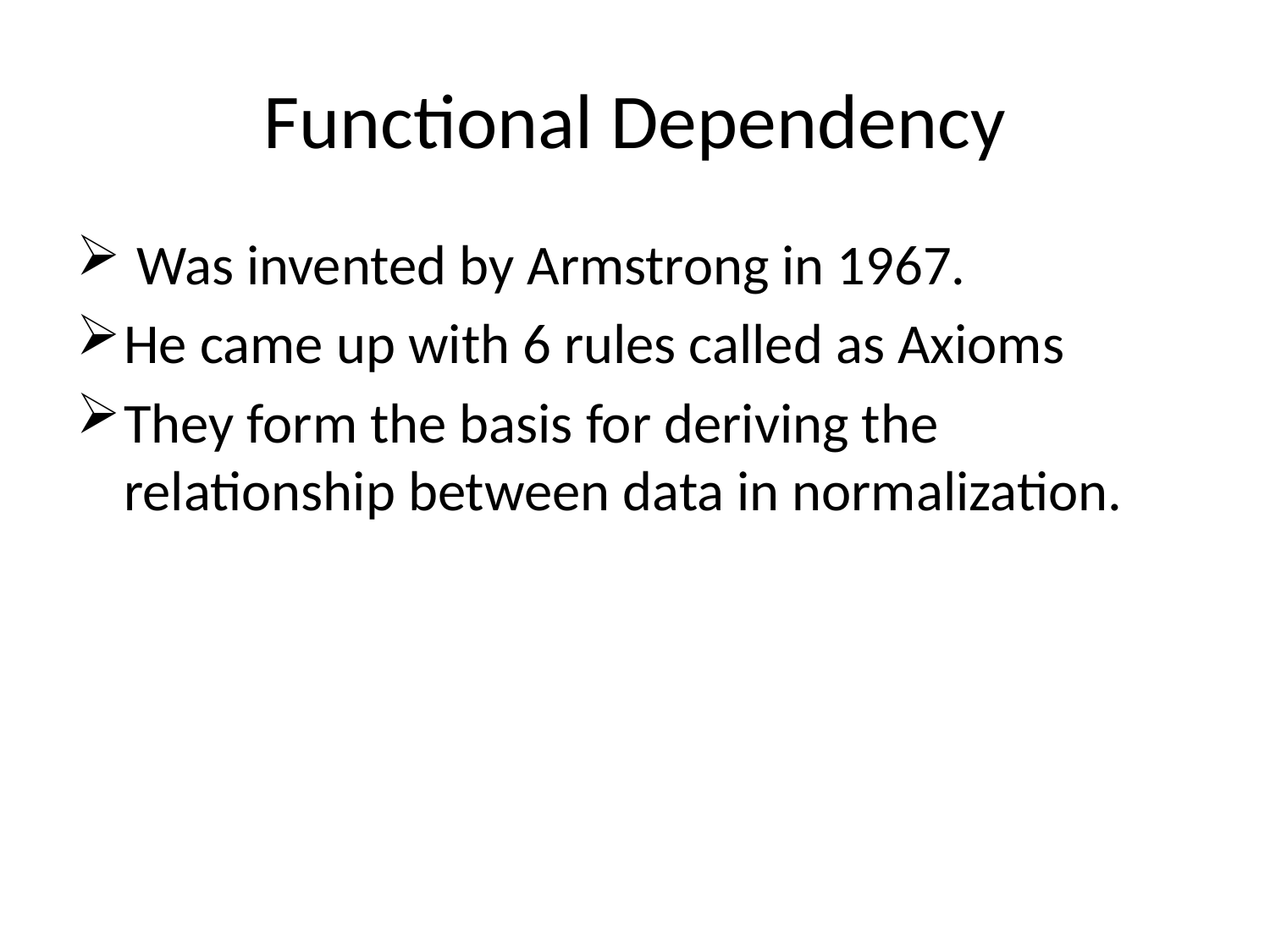

# Functional Dependency
 Was invented by Armstrong in 1967.
He came up with 6 rules called as Axioms
They form the basis for deriving the relationship between data in normalization.